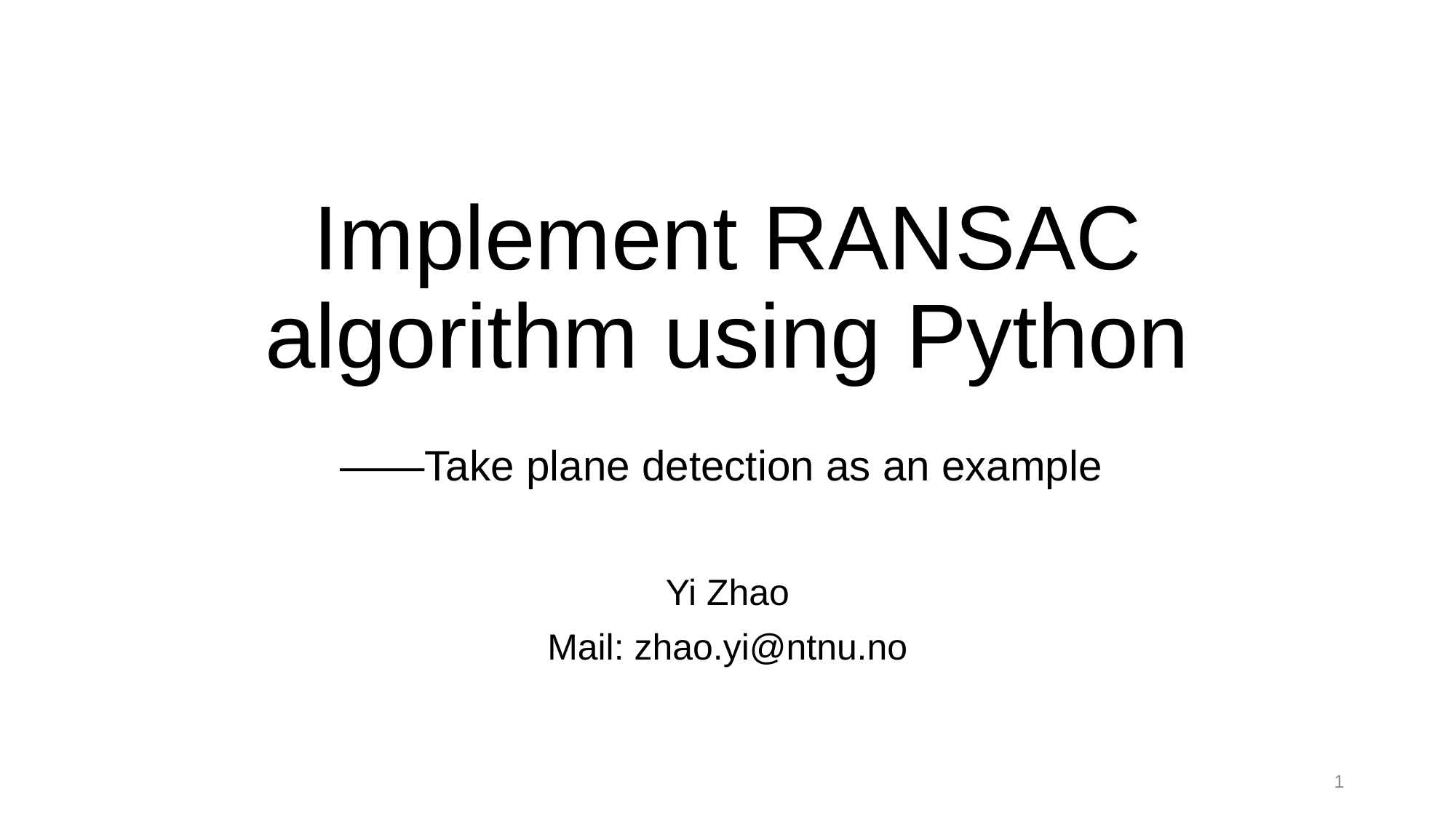

# Implement RANSAC algorithm using Python
——Take plane detection as an example
Yi Zhao
Mail: zhao.yi@ntnu.no
1